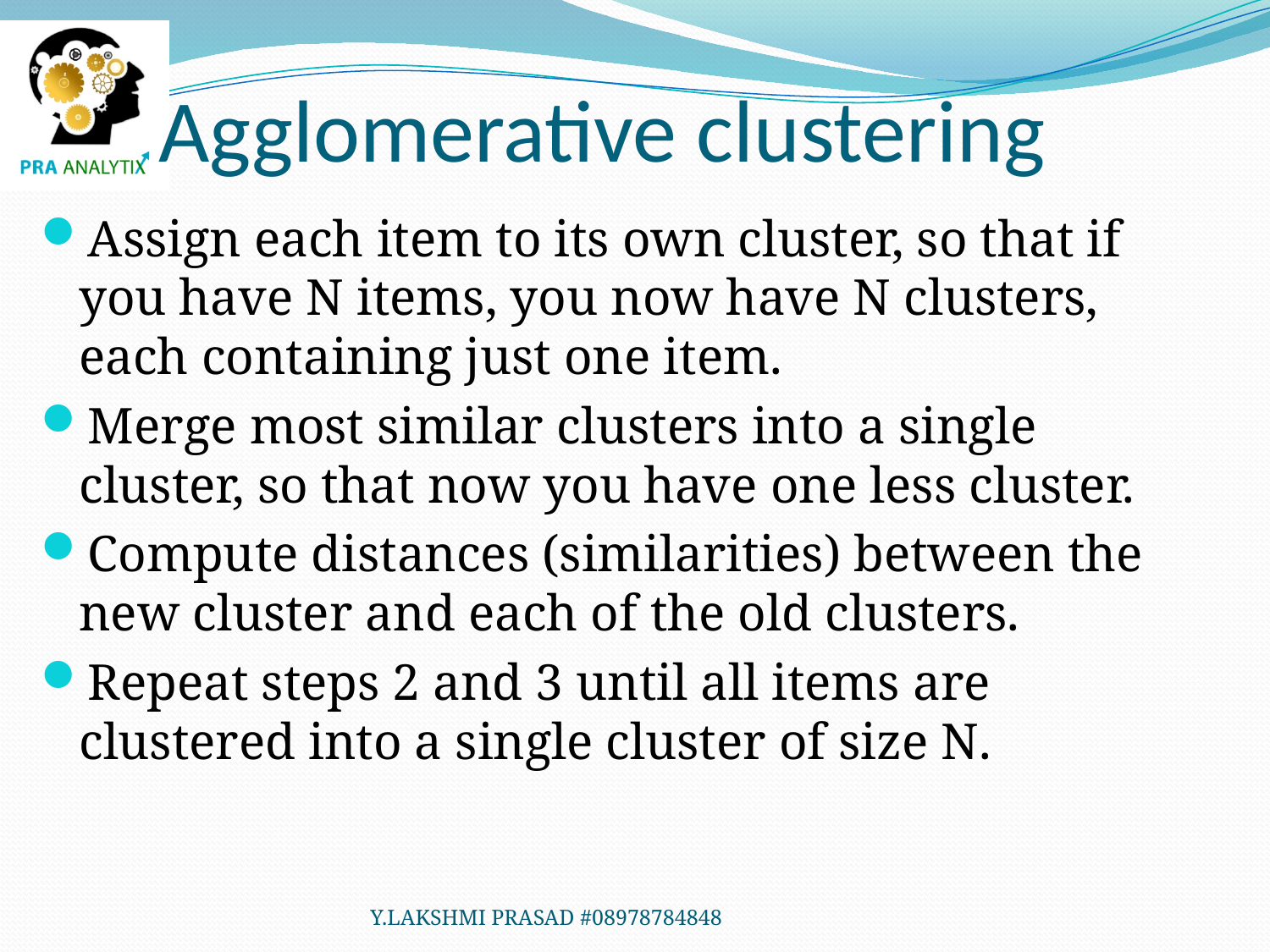

# Agglomerative clustering
Assign each item to its own cluster, so that if you have N items, you now have N clusters, each containing just one item.
Merge most similar clusters into a single cluster, so that now you have one less cluster.
Compute distances (similarities) between the new cluster and each of the old clusters.
Repeat steps 2 and 3 until all items are clustered into a single cluster of size N.

Y.LAKSHMI PRASAD #08978784848